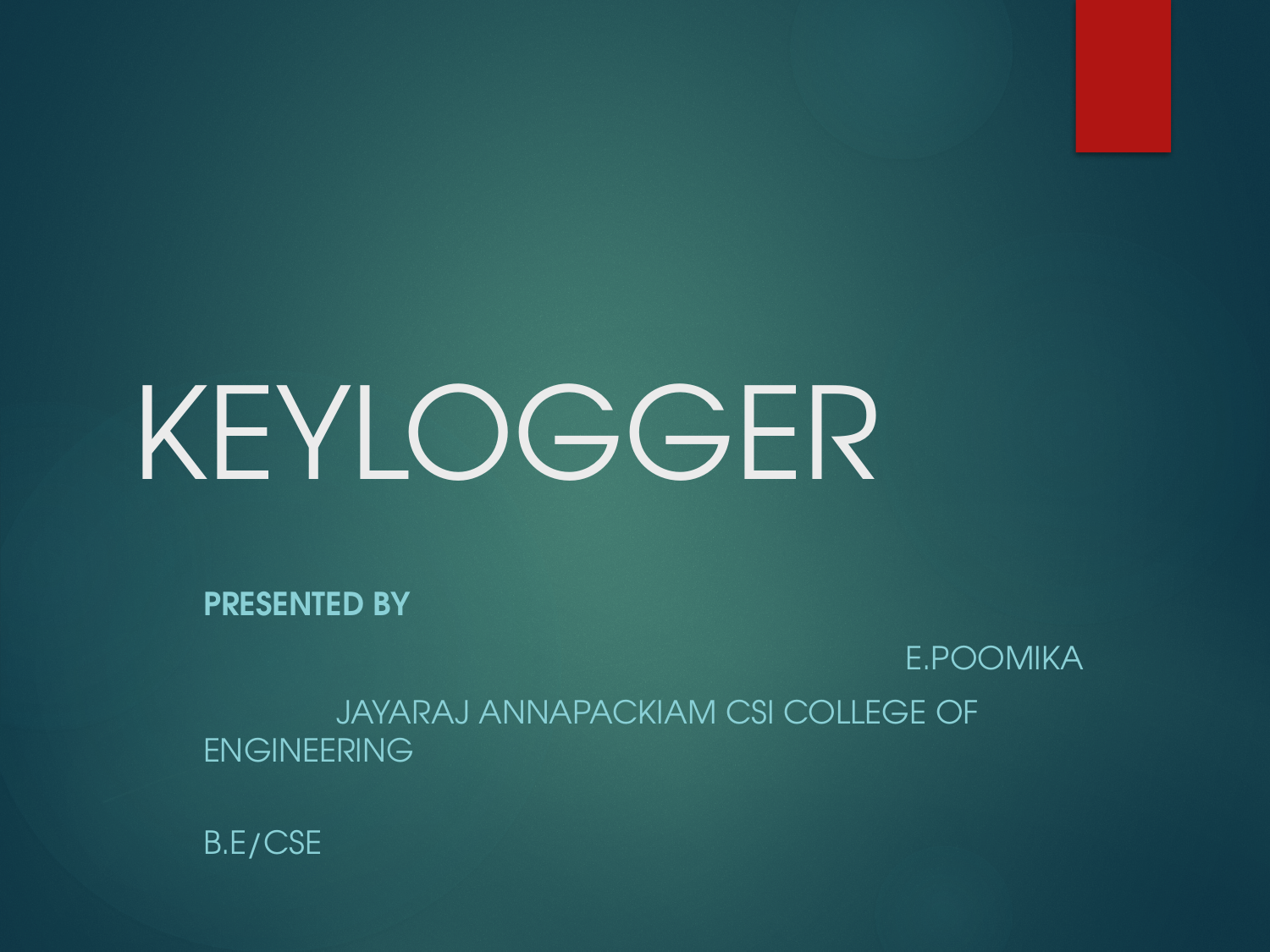

# KEYLOGGER
                                                                                       PRESENTED BY
                                                                               E.POOMIKA
               JAYARAJ ANNAPACKIAM CSI COLLEGE OF  ENGINEERING
                                                                                                B.E/CSE